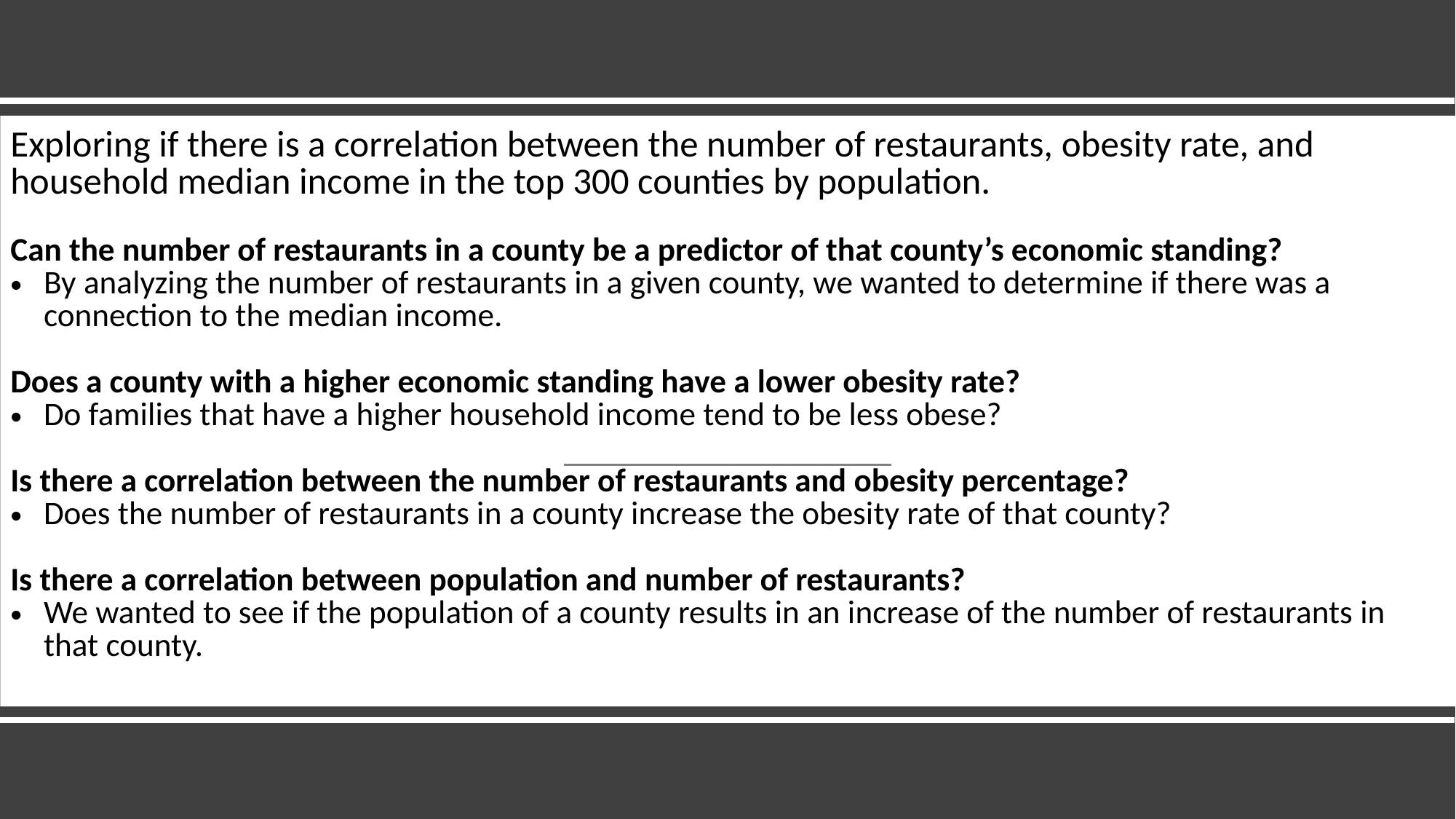

Exploring if there is a correlation between the number of restaurants, obesity rate, and household median income in the top 300 counties by population.

Can the number of restaurants in a county be a predictor of that county’s economic standing?
By analyzing the number of restaurants in a given county, we wanted to determine if there was a connection to the median income.

Does a county with a higher economic standing have a lower obesity rate?
Do families that have a higher household income tend to be less obese?

Is there a correlation between the number of restaurants and obesity percentage?
Does the number of restaurants in a county increase the obesity rate of that county?

Is there a correlation between population and number of restaurants?
We wanted to see if the population of a county results in an increase of the number of restaurants in that county.